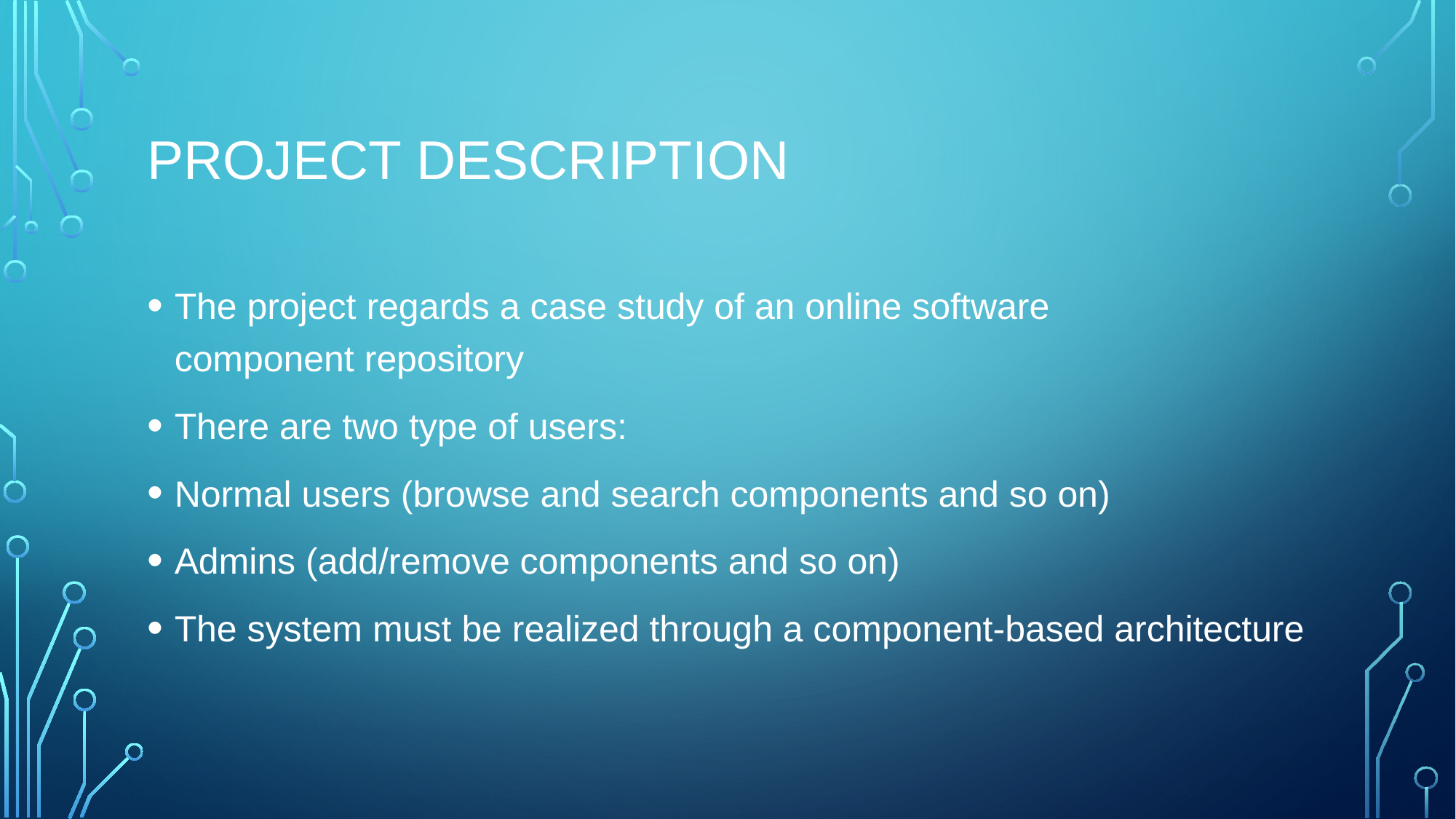

# PROJECT DESCRIPTION​
The project regards a case study of an online software component repository​
There are two type of users:​
Normal users (browse and search components and so on)​
Admins (add/remove components and so on)​
The system must be realized through a component-based architecture